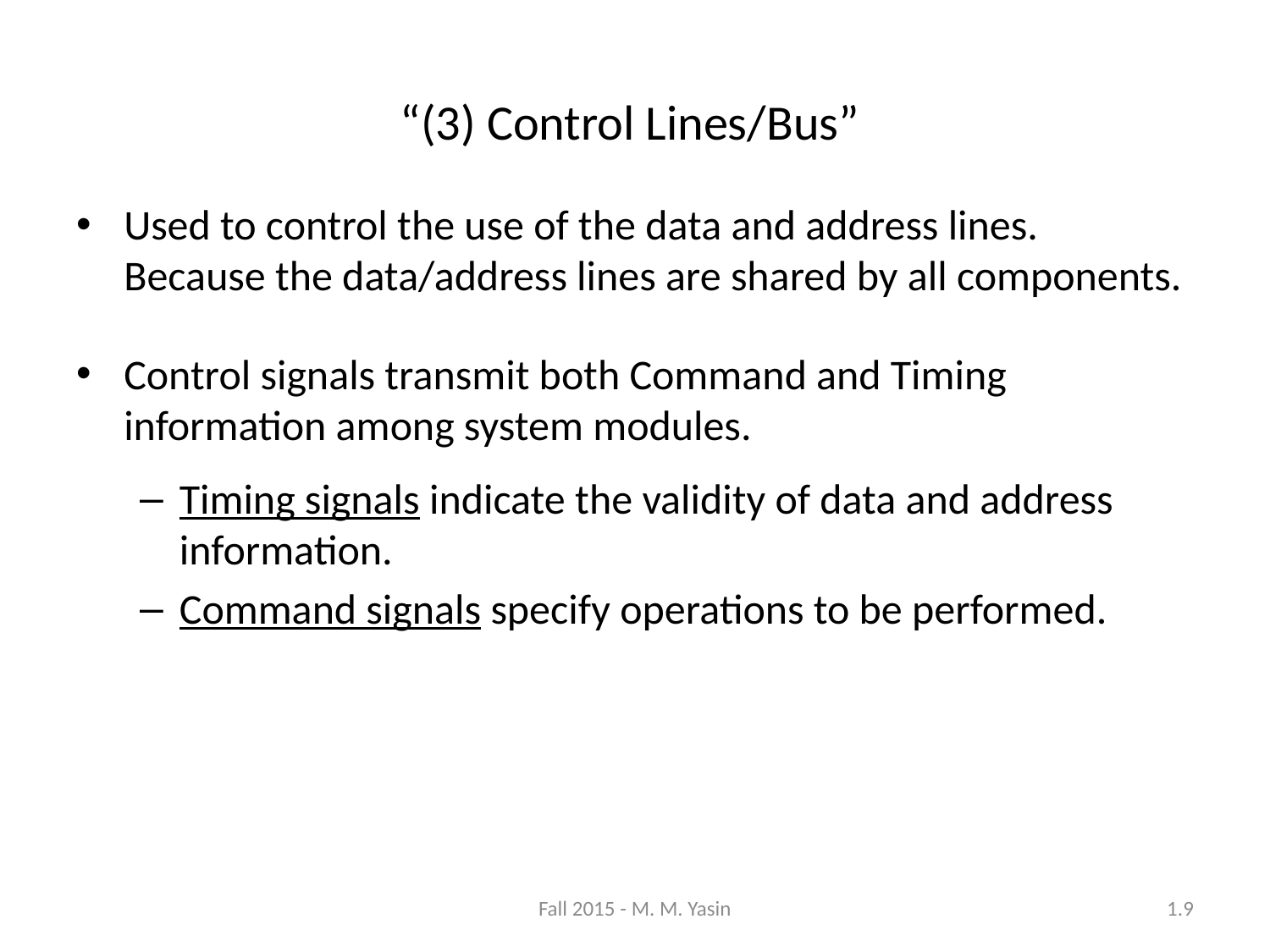

“(3) Control Lines/Bus”

Used to control the use of the data and address lines. Because the data/address lines are shared by all components.

Control signals transmit both Command and Timing information among system modules.

Timing signals indicate the validity of data and address information.
Command signals specify operations to be performed.
Fall 2015 - M. M. Yasin
1.9